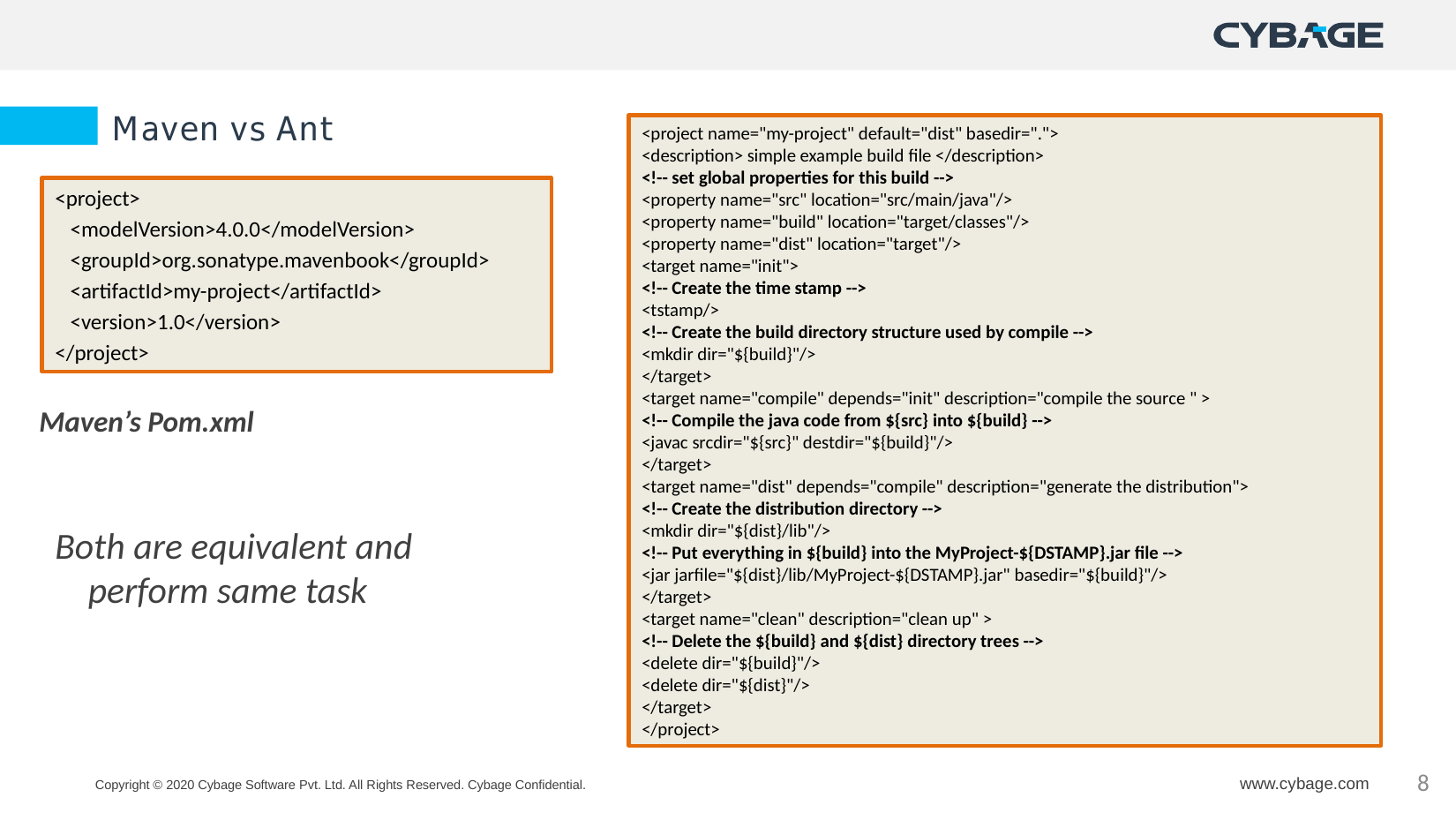

Maven vs Ant

<project name="my-project" default="dist" basedir=".">
<description> simple example build file </description>
<!-- set global properties for this build -->
<property name="src" location="src/main/java"/>
<property name="build" location="target/classes"/>
<property name="dist" location="target"/>
<target name="init">
<!-- Create the time stamp -->
<tstamp/>
<!-- Create the build directory structure used by compile -->
<mkdir dir="${build}"/>
</target>
<target name="compile" depends="init" description="compile the source " >
<!-- Compile the java code from ${src} into ${build} -->
<javac srcdir="${src}" destdir="${build}"/>
</target>
<target name="dist" depends="compile" description="generate the distribution">
<!-- Create the distribution directory -->
<mkdir dir="${dist}/lib"/>
<!-- Put everything in ${build} into the MyProject-${DSTAMP}.jar file -->
<jar jarfile="${dist}/lib/MyProject-${DSTAMP}.jar" basedir="${build}"/>
</target>
<target name="clean" description="clean up" >
<!-- Delete the ${build} and ${dist} directory trees -->
<delete dir="${build}"/>
<delete dir="${dist}"/>
</target>
</project>
<project>
   <modelVersion>4.0.0</modelVersion>
   <groupId>org.sonatype.mavenbook</groupId>
   <artifactId>my-project</artifactId>
   <version>1.0</version>
</project>

Maven’s Pom.xml
Both are equivalent and perform same task
8